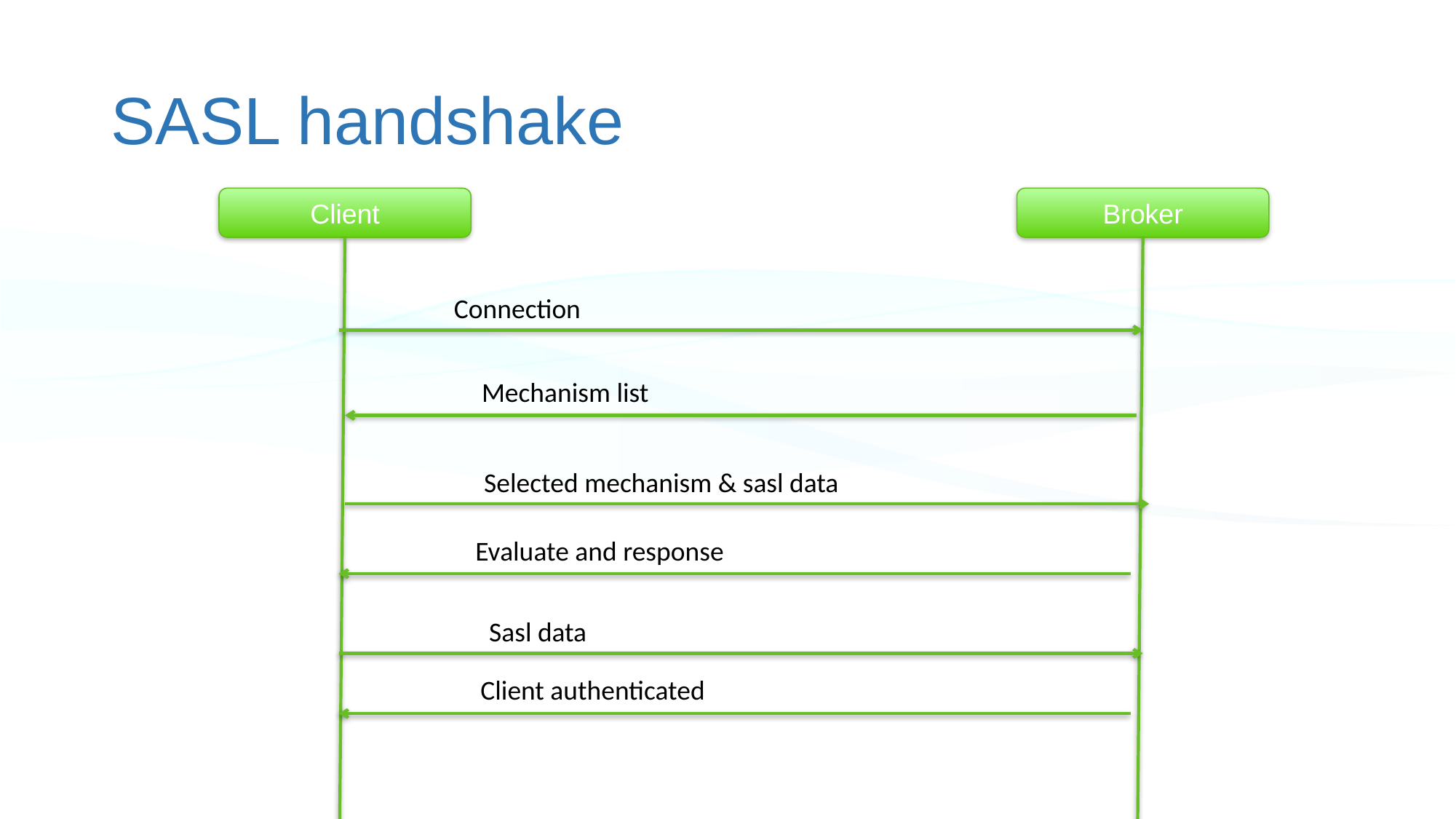

# SASL handshake
Client
Broker
Connection
Mechanism list
Selected mechanism & sasl data
Evaluate and response
Sasl data
Client authenticated